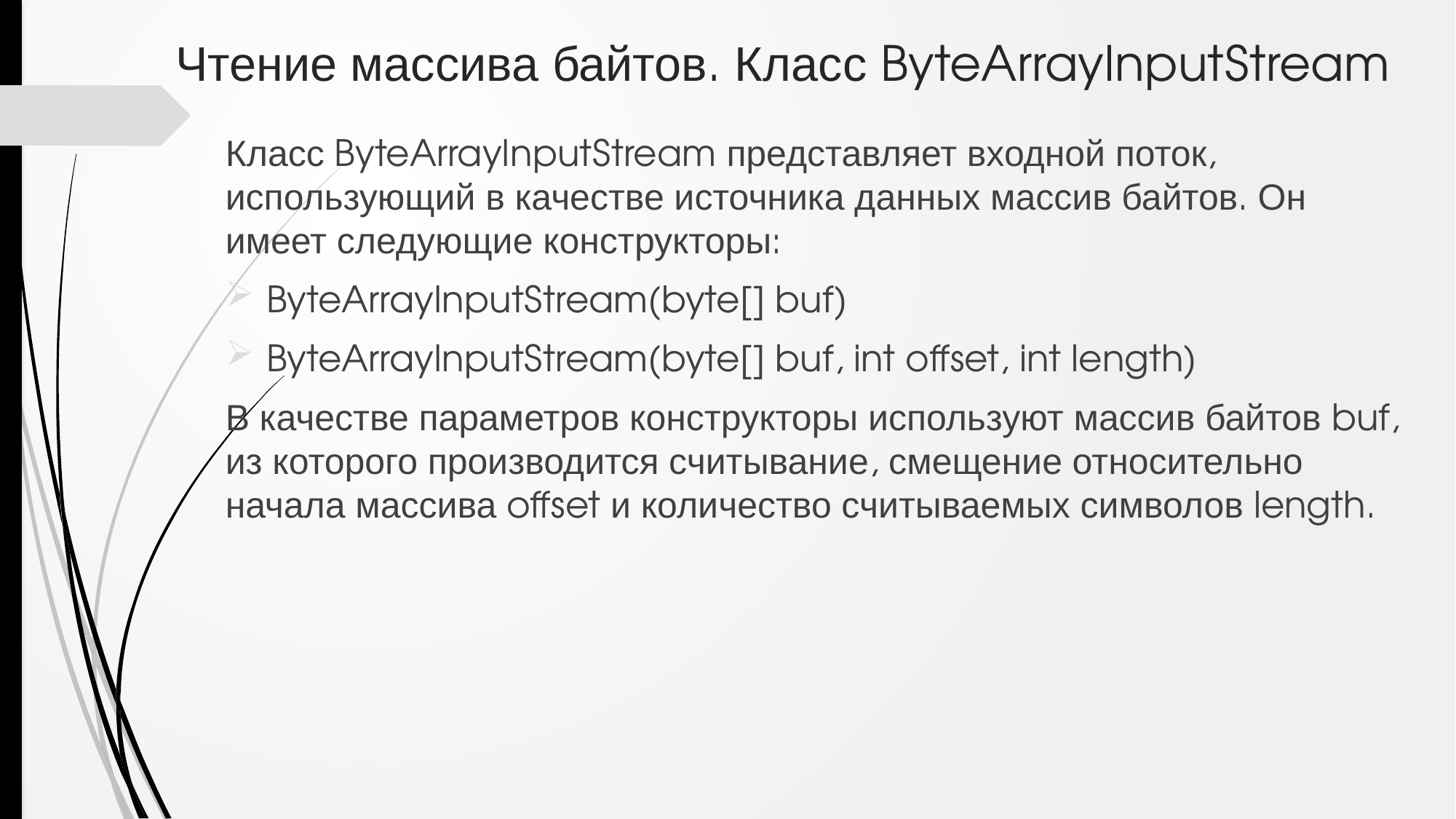

# Чтение массива байтов. Класс ByteArrayInputStream
Класс ByteArrayInputStream представляет входной поток, использующий в качестве источника данных массив байтов. Он имеет следующие конструкторы:
ByteArrayInputStream(byte[] buf)
ByteArrayInputStream(byte[] buf, int offset, int length)
В качестве параметров конструкторы используют массив байтов buf, из которого производится считывание, смещение относительно начала массива offset и количество считываемых символов length.